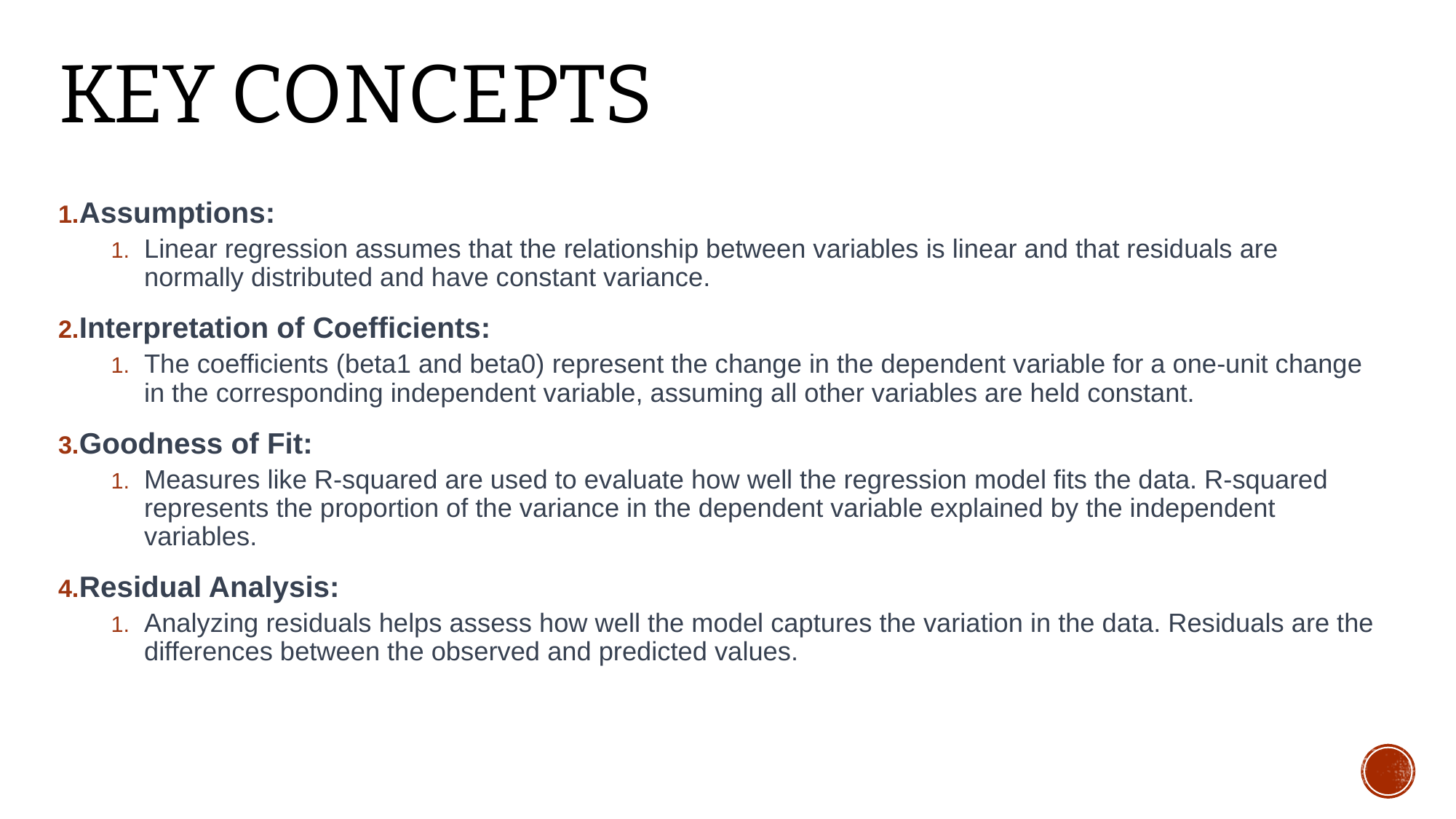

# Key Concepts
Assumptions:
Linear regression assumes that the relationship between variables is linear and that residuals are normally distributed and have constant variance.
Interpretation of Coefficients:
The coefficients (beta1 and beta0) represent the change in the dependent variable for a one-unit change in the corresponding independent variable, assuming all other variables are held constant.
Goodness of Fit:
Measures like R-squared are used to evaluate how well the regression model fits the data. R-squared represents the proportion of the variance in the dependent variable explained by the independent variables.
Residual Analysis:
Analyzing residuals helps assess how well the model captures the variation in the data. Residuals are the differences between the observed and predicted values.